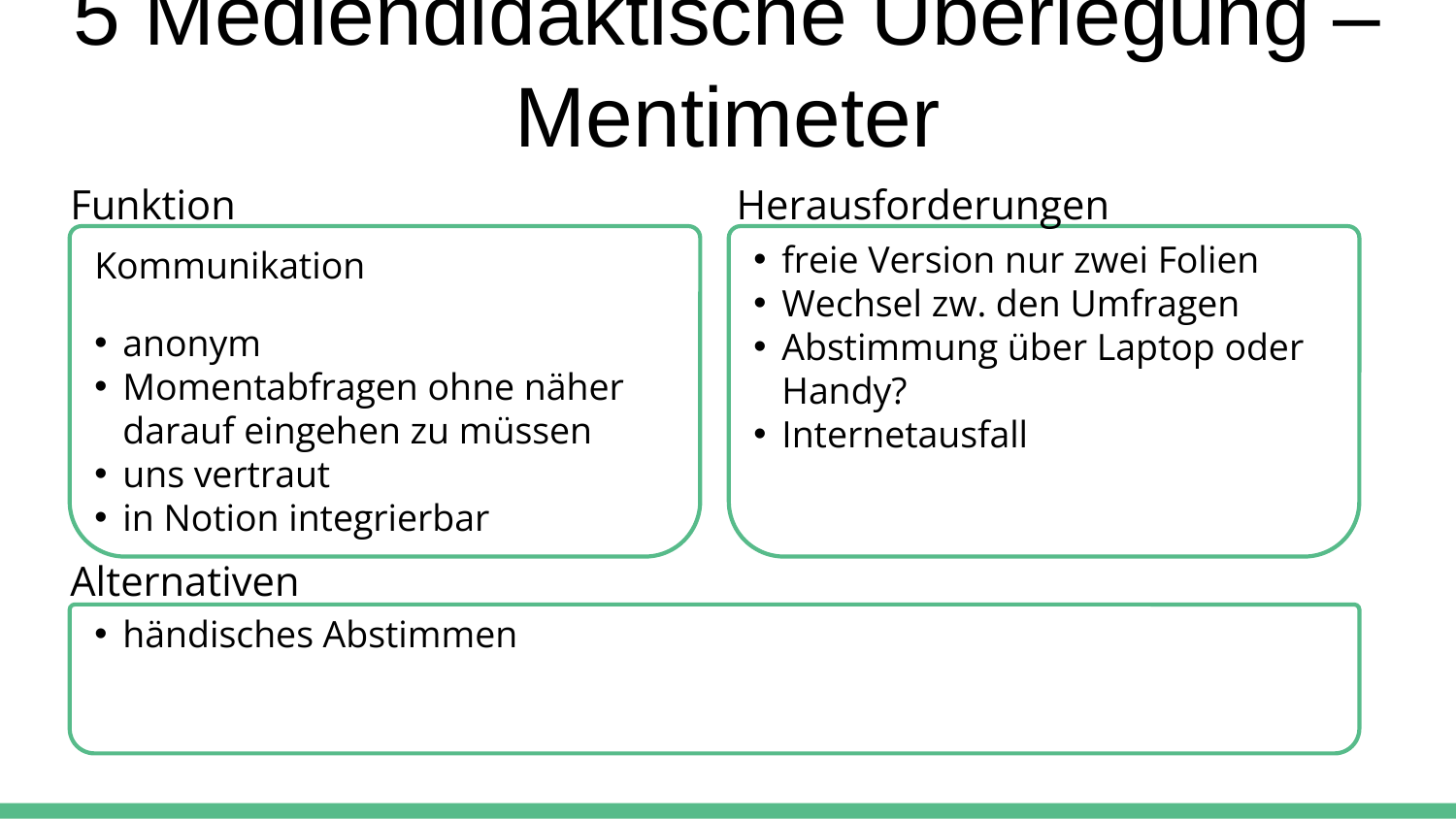

# 5 Mediendidaktische Überlegung – Mentimeter
Funktion
Herausforderungen

freie Version nur zwei Folien
Wechsel zw. den Umfragen
Abstimmung über Laptop oder Handy?
Internetausfall
Kommunikation

anonym
Momentabfragen ohne näher darauf eingehen zu müssen
uns vertraut
in Notion integrierbar
Alternativen

händisches Abstimmen